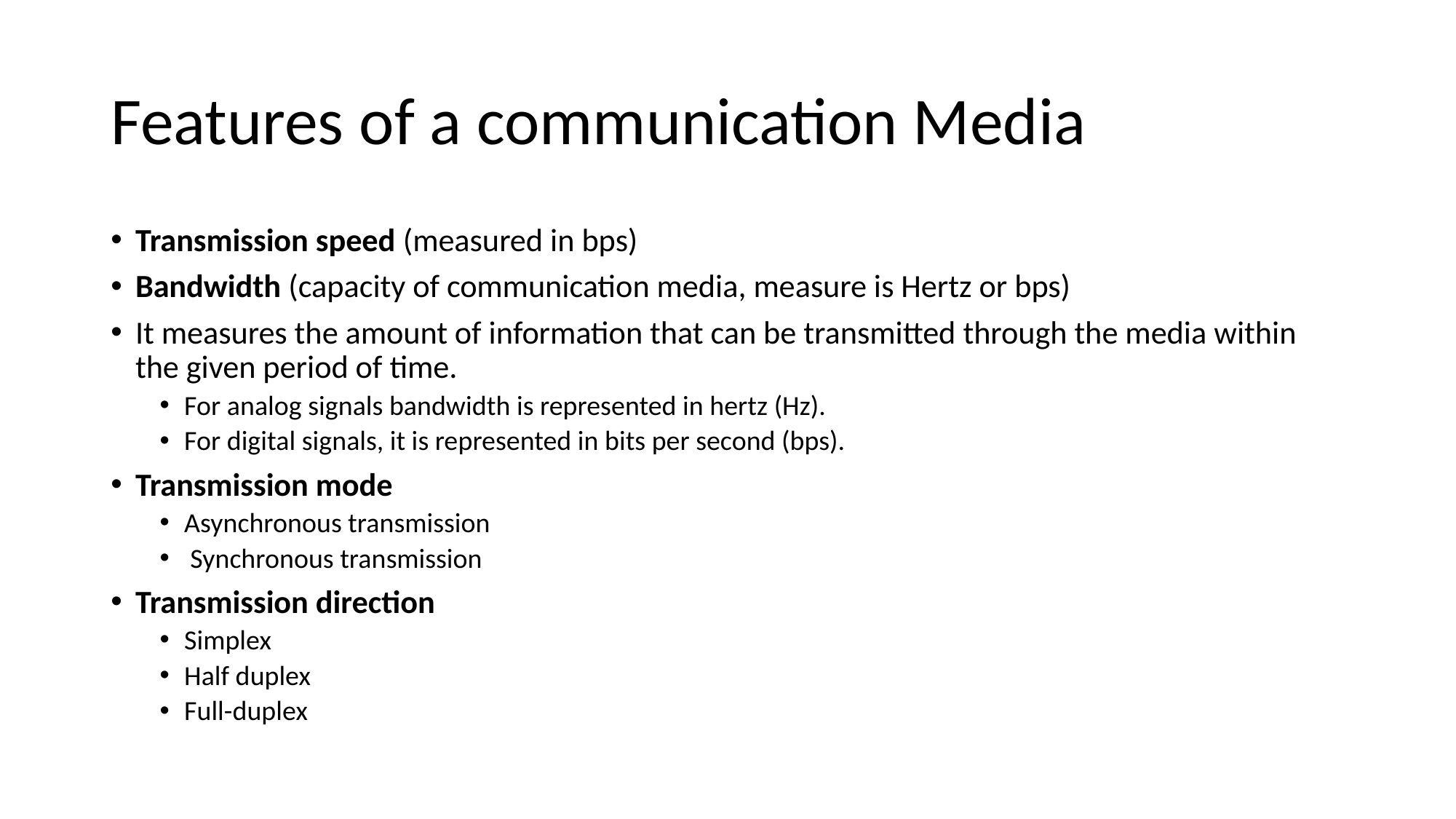

# Features of a communication Media
Transmission speed (measured in bps)
Bandwidth (capacity of communication media, measure is Hertz or bps)
It measures the amount of information that can be transmitted through the media within the given period of time.
For analog signals bandwidth is represented in hertz (Hz).
For digital signals, it is represented in bits per second (bps).
Transmission mode
Asynchronous transmission
 Synchronous transmission
Transmission direction
Simplex
Half duplex
Full-duplex